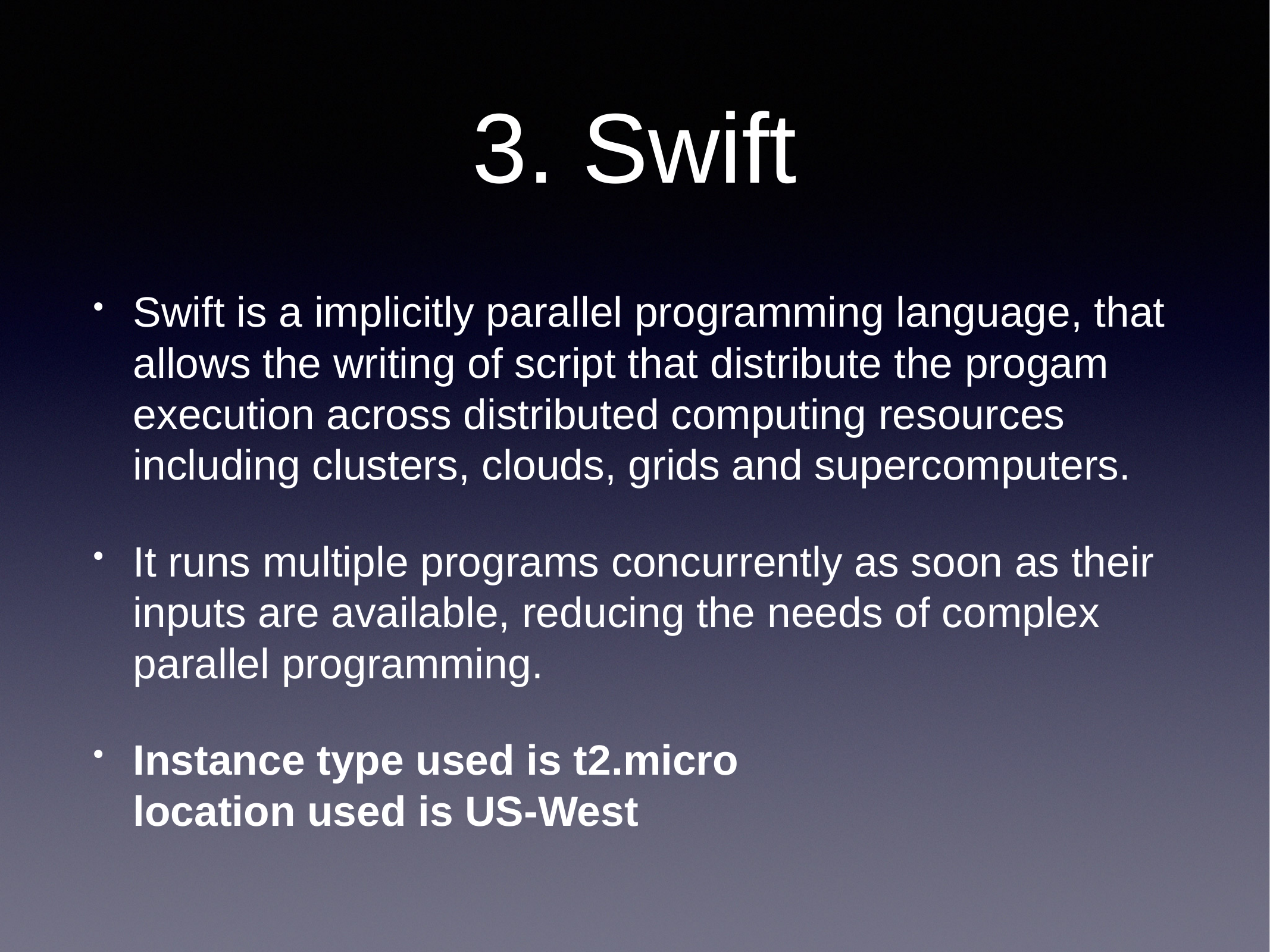

# 3. Swift
Swift is a implicitly parallel programming language, that allows the writing of script that distribute the progam execution across distributed computing resources including clusters, clouds, grids and supercomputers.
It runs multiple programs concurrently as soon as their inputs are available, reducing the needs of complex parallel programming.
Instance type used is t2.micro
location used is US-West